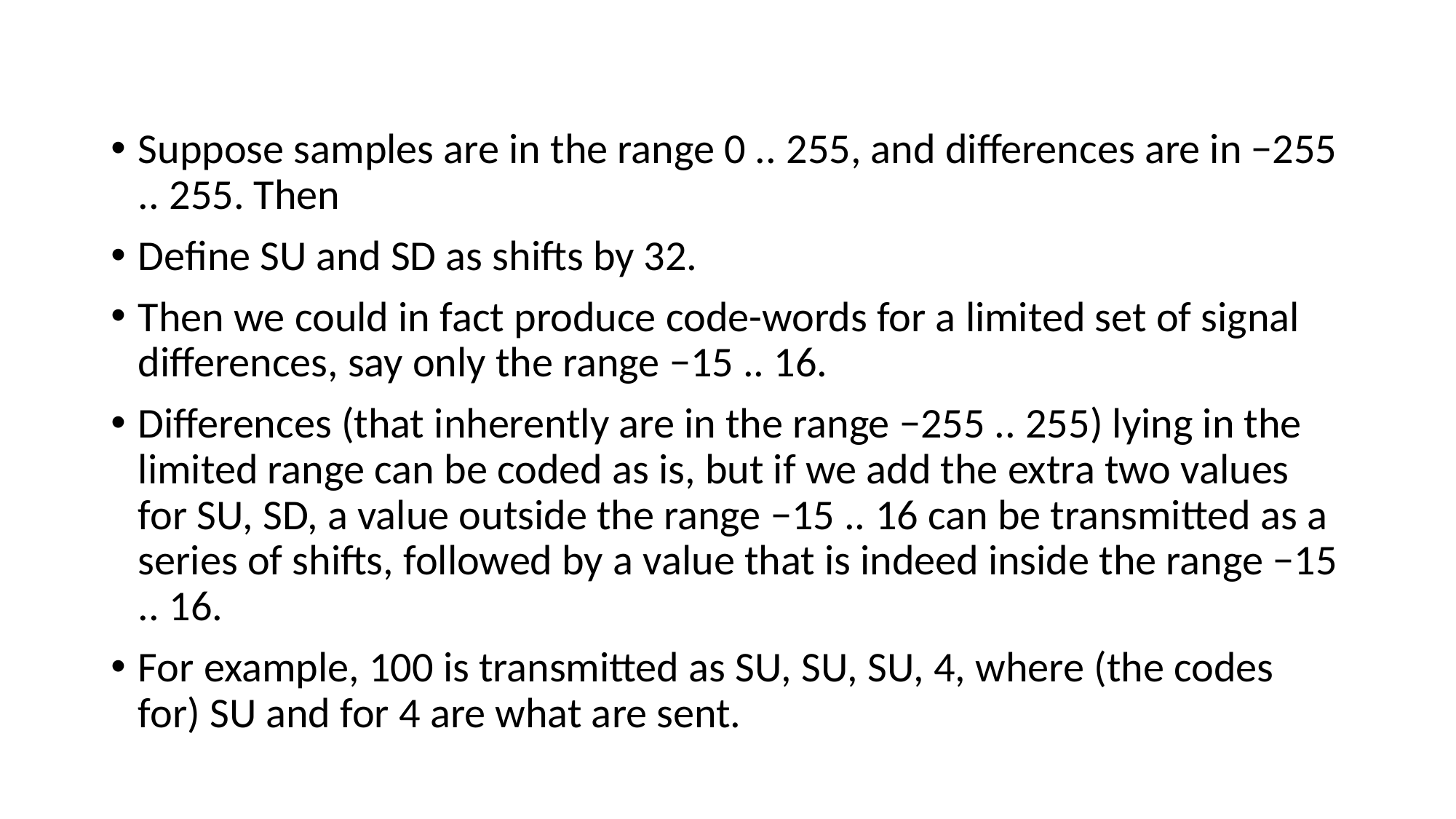

Suppose samples are in the range 0 .. 255, and differences are in −255 .. 255. Then
Define SU and SD as shifts by 32.
Then we could in fact produce code-words for a limited set of signal differences, say only the range −15 .. 16.
Differences (that inherently are in the range −255 .. 255) lying in the limited range can be coded as is, but if we add the extra two values for SU, SD, a value outside the range −15 .. 16 can be transmitted as a series of shifts, followed by a value that is indeed inside the range −15 .. 16.
For example, 100 is transmitted as SU, SU, SU, 4, where (the codes for) SU and for 4 are what are sent.